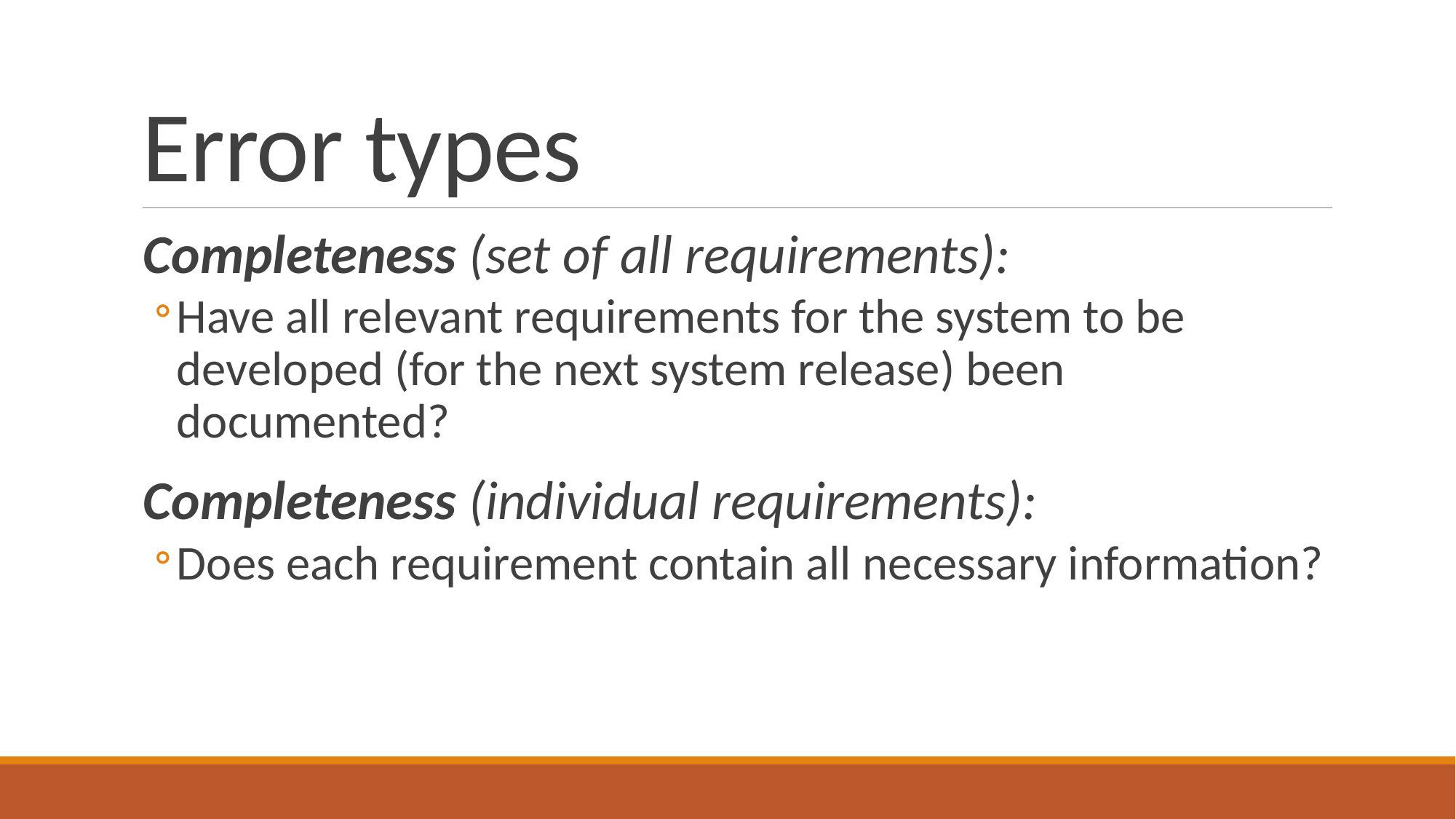

# Error types
Completeness (set of all requirements):
Have all relevant requirements for the system to be developed (for the next system release) been documented?
Completeness (individual requirements):
Does each requirement contain all necessary information?